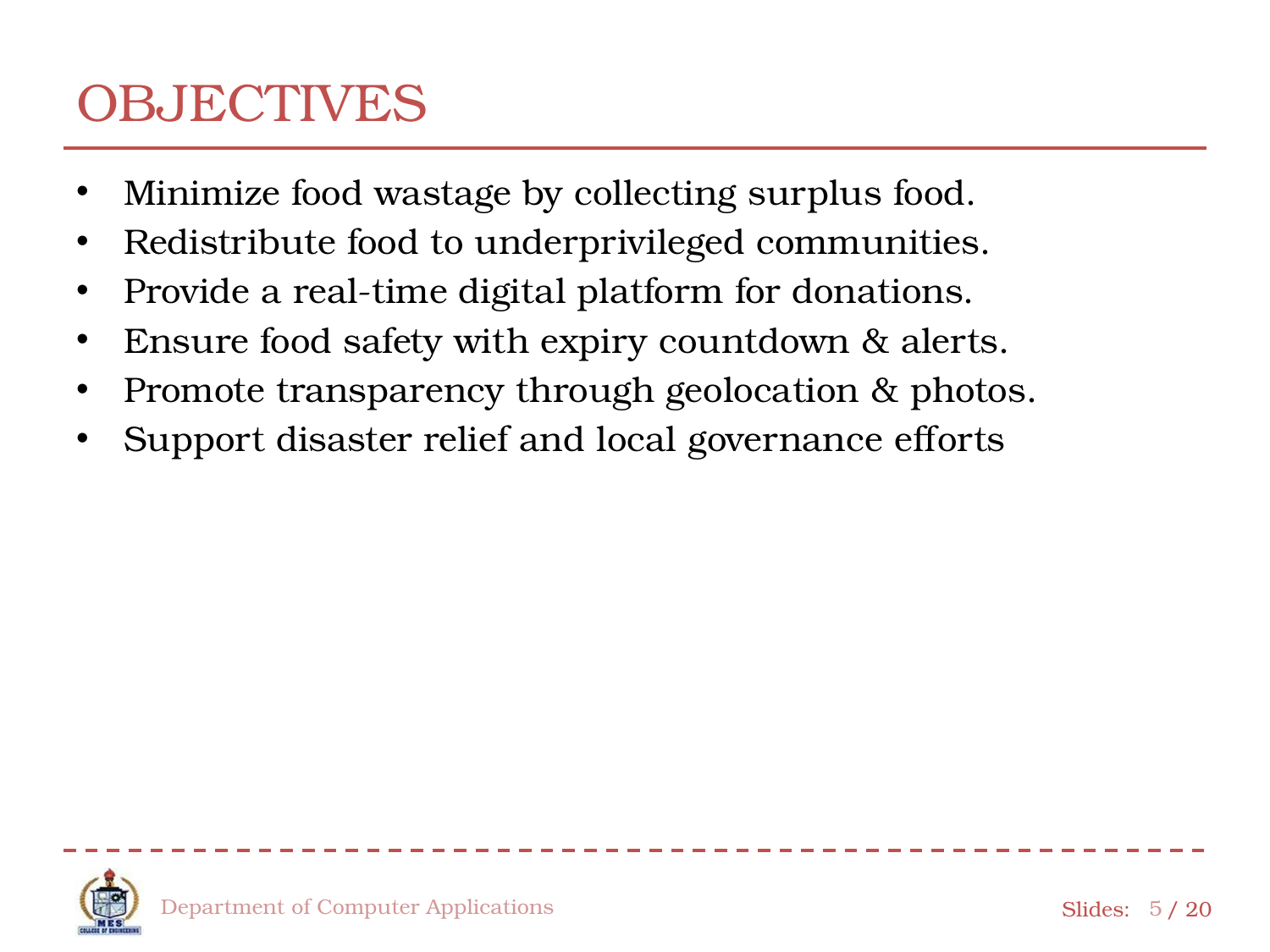

# OBJECTIVES
Minimize food wastage by collecting surplus food.
Redistribute food to underprivileged communities.
Provide a real-time digital platform for donations.
Ensure food safety with expiry countdown & alerts.
Promote transparency through geolocation & photos.
Support disaster relief and local governance efforts

Department of Computer Applications
5